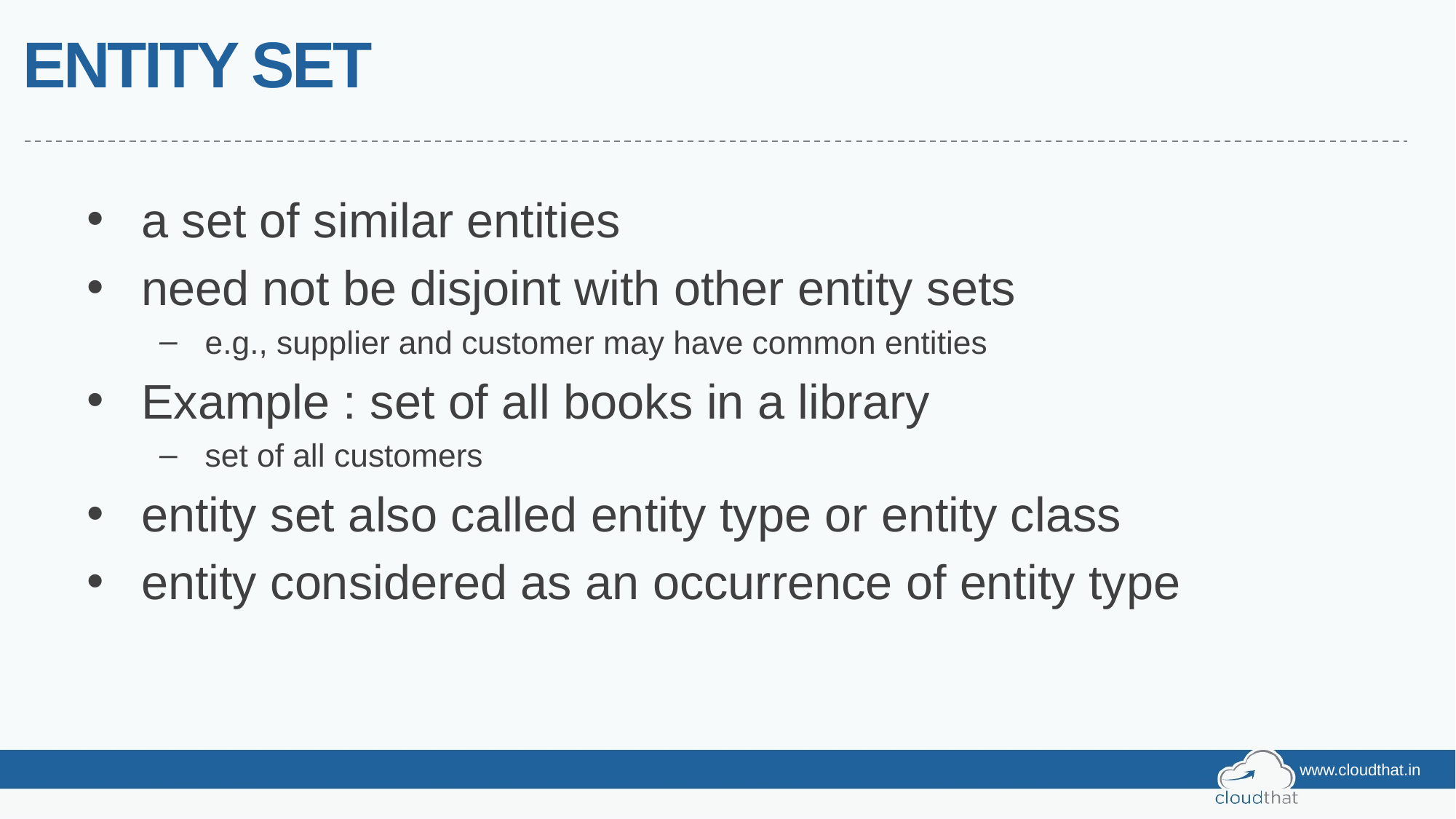

# ENTITY SET
a set of similar entities
need not be disjoint with other entity sets
e.g., supplier and customer may have common entities
Example : set of all books in a library
set of all customers
entity set also called entity type or entity class
entity considered as an occurrence of entity type